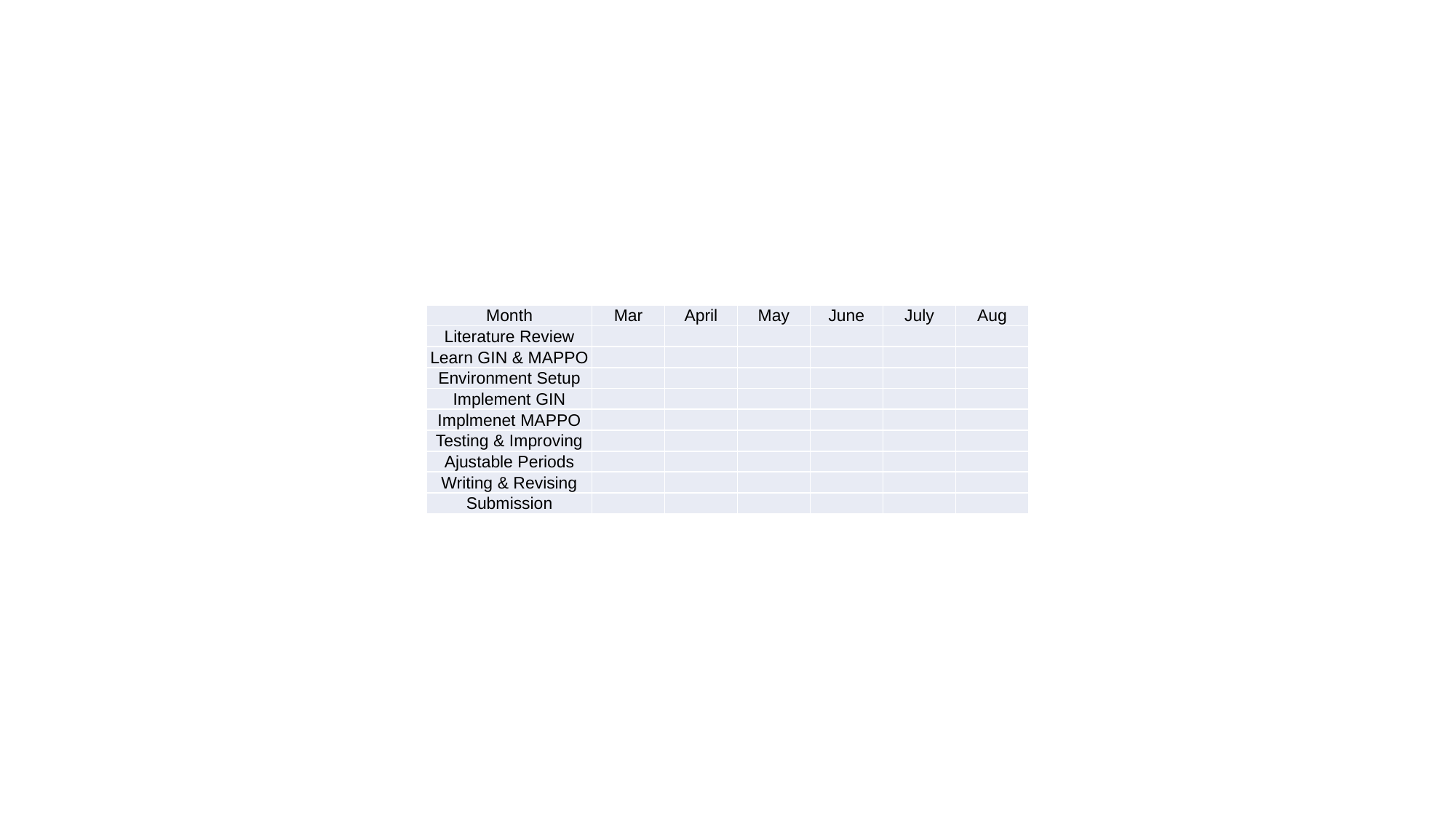

| Month | Mar | April | May | June | July | Aug |
| --- | --- | --- | --- | --- | --- | --- |
| Literature Review |  |  |  |  |  |  |
| Learn GIN & MAPPO |  |  |  |  |  |  |
| Environment Setup |  |  |  |  |  |  |
| Implement GIN |  |  |  |  |  |  |
| Implmenet MAPPO |  |  |  |  |  |  |
| Testing & Improving |  |  |  |  |  |  |
| Ajustable Periods |  |  |  |  |  |  |
| Writing & Revising |  |  |  |  |  |  |
| Submission |  |  |  |  |  |  |